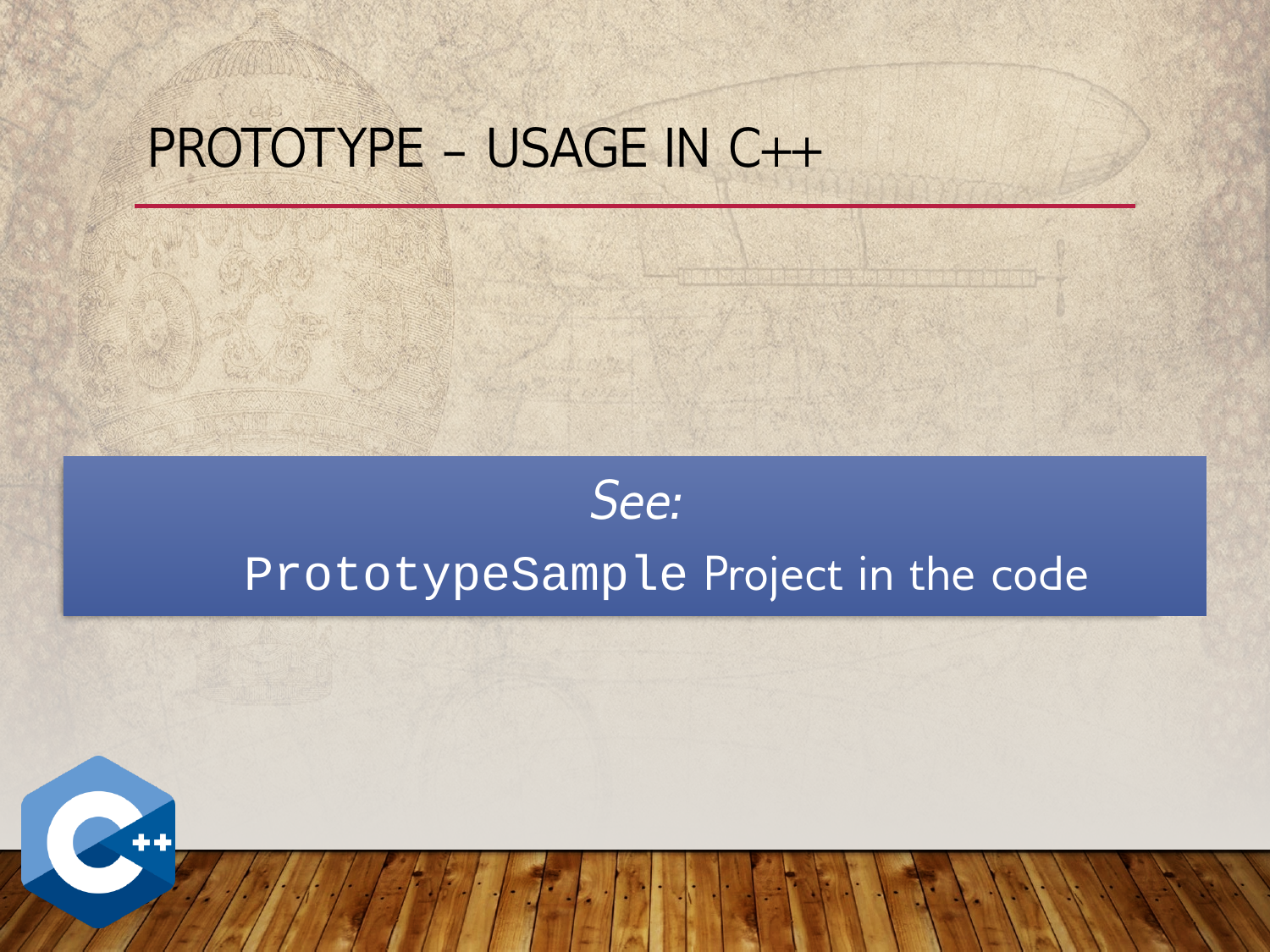

# Prototype – Usage in C++
See:
PrototypeSample Project in the code